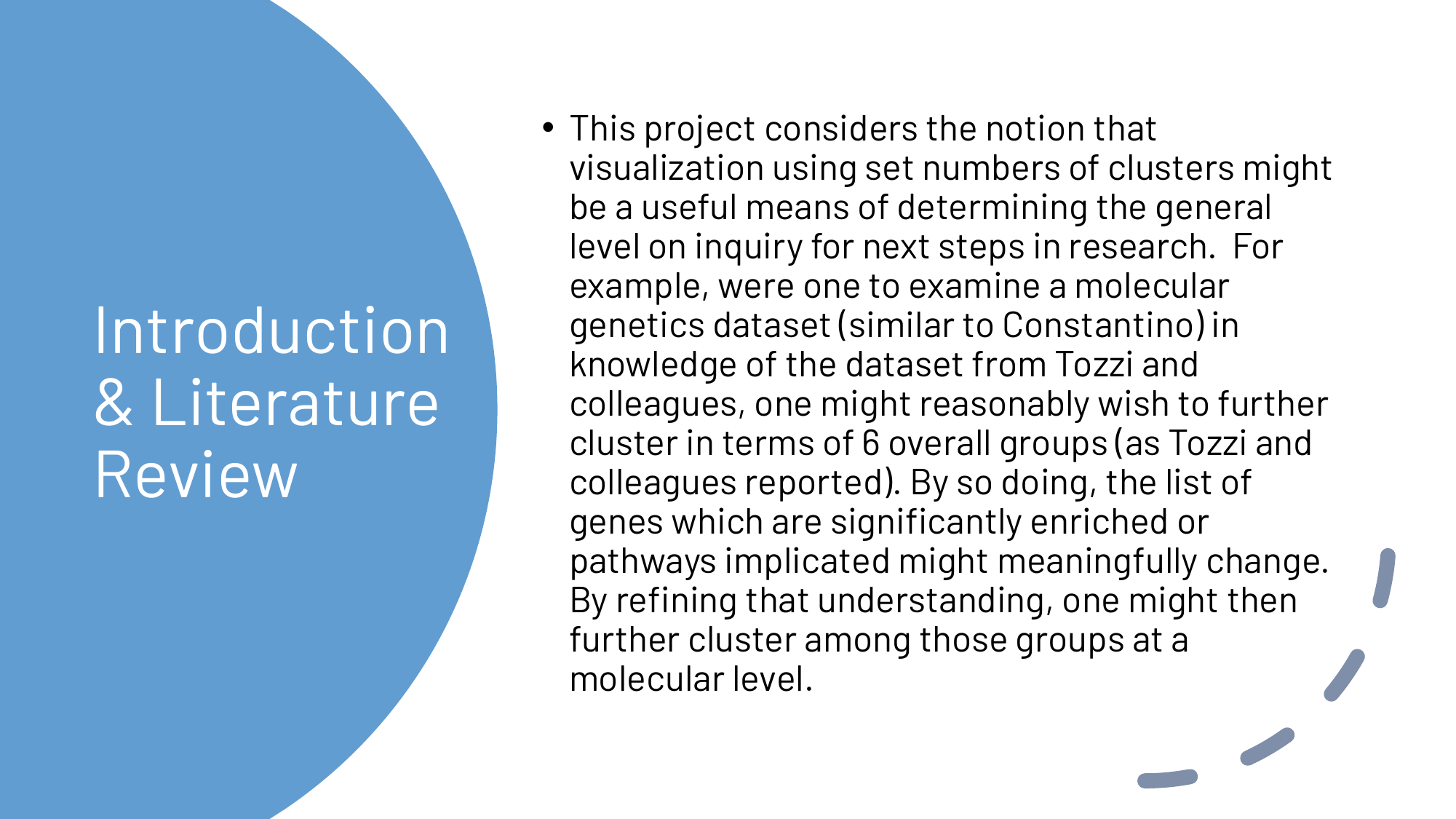

This project considers the notion that visualization using set numbers of clusters might be a useful means of determining the general level on inquiry for next steps in research.  For example, were one to examine a molecular genetics dataset (similar to Constantino) in knowledge of the dataset from Tozzi and colleagues, one might reasonably wish to further cluster in terms of 6 overall groups (as Tozzi and colleagues reported). By so doing, the list of genes which are significantly enriched or pathways implicated might meaningfully change. By refining that understanding, one might then further cluster among those groups at a molecular level.
# Introduction & Literature Review